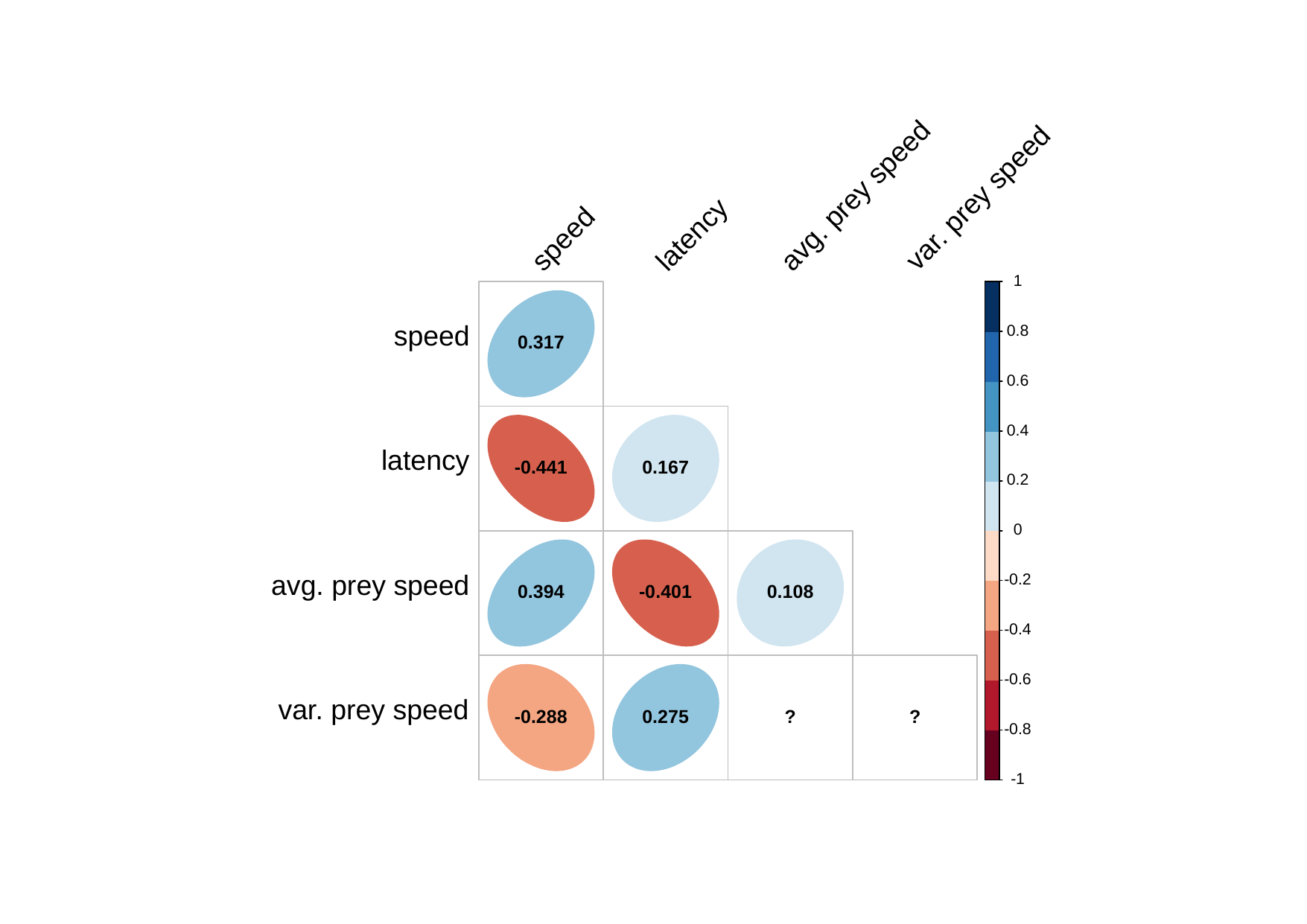

avg. prey speed
var. prey speed
latency
speed
1

speed
0.8

0.317
0.6

0.4

latency
-0.441
0.167
0.2

0

avg. prey speed
-0.2

0.394
0.108
-0.401
-0.4

-0.6

var. prey speed
-0.288
0.275
?
?
-0.8

-1